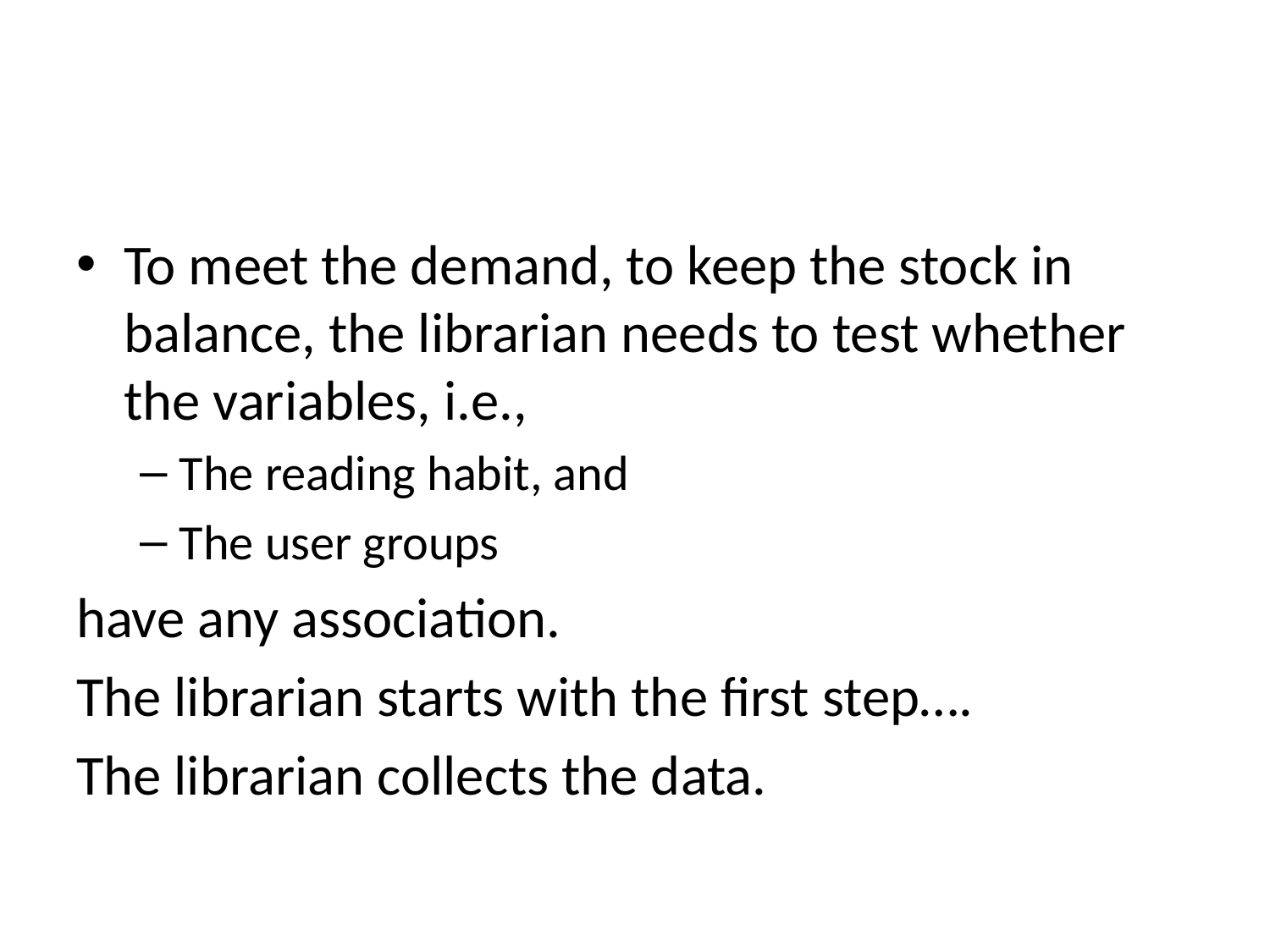

#
To meet the demand, to keep the stock in balance, the librarian needs to test whether the variables, i.e.,
The reading habit, and
The user groups
have any association.
The librarian starts with the first step….
The librarian collects the data.